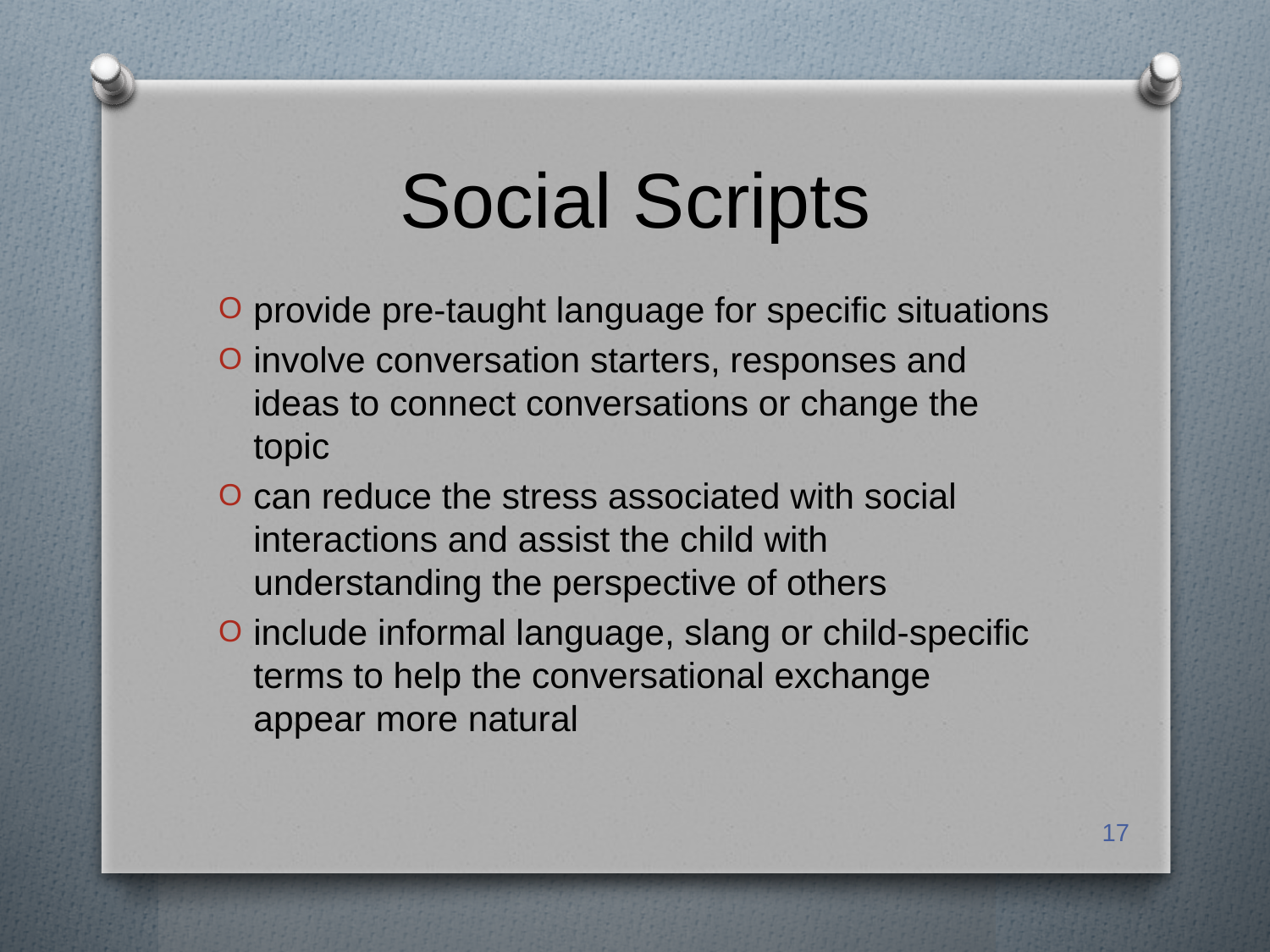

# Social Scripts
provide pre-taught language for specific situations
involve conversation starters, responses and ideas to connect conversations or change the topic
can reduce the stress associated with social interactions and assist the child with understanding the perspective of others
include informal language, slang or child-specific terms to help the conversational exchange appear more natural
17